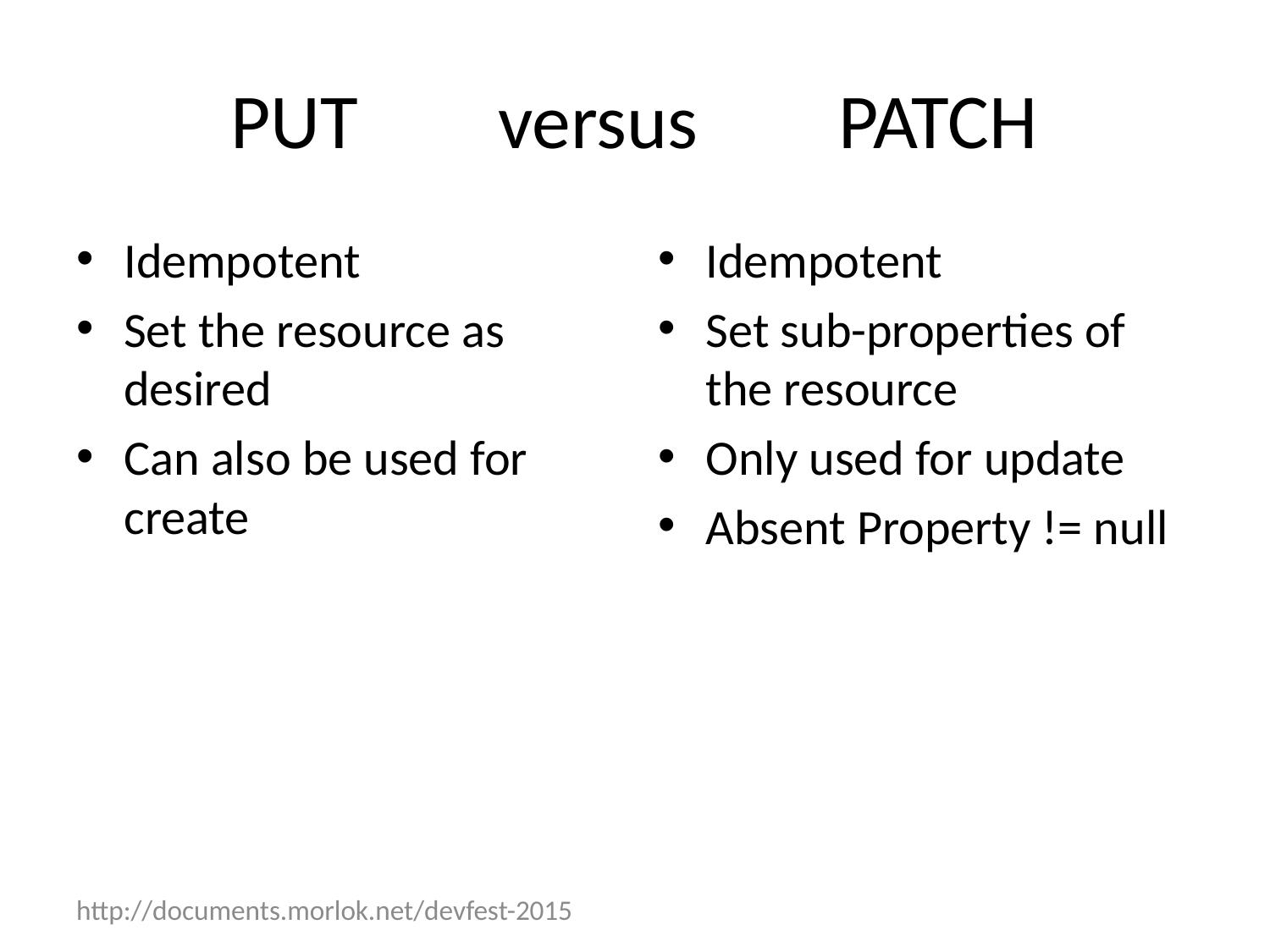

# PUT        versus        PATCH
Idempotent
Set the resource as desired
Can also be used for create
Idempotent
Set sub-properties of the resource
Only used for update
Absent Property != null